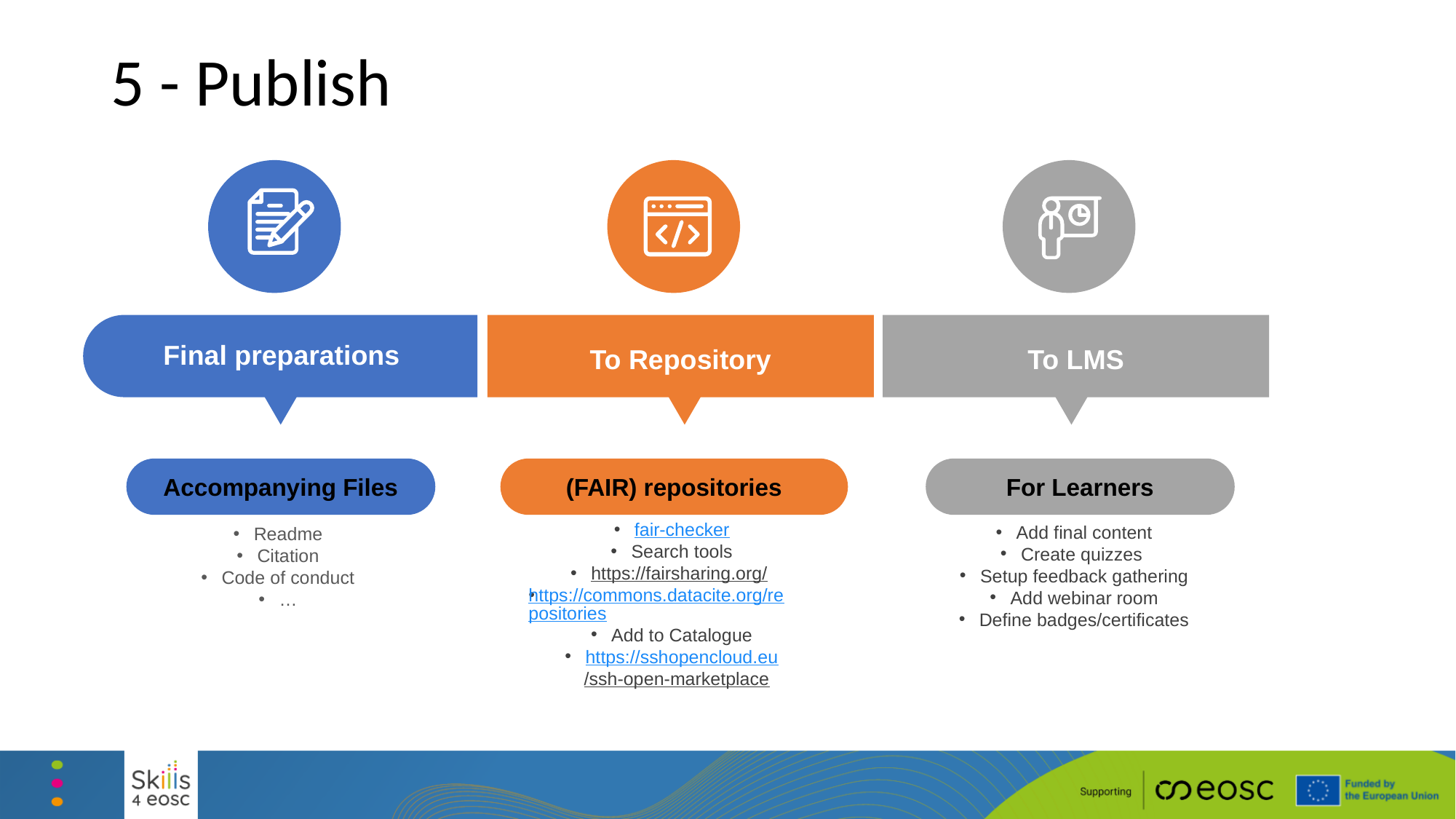

5 - Publish

Final preparations
To Repository
To LMS

Accompanying Files
(FAIR) repositories
For Learners
fair-checker
Search tools
https://fairsharing.org/
https://commons.datacite.org/repositories
Add to Catalogue
https://sshopencloud.eu/ssh-open-marketplace
Add final content
Create quizzes
Setup feedback gathering
Add webinar room
Define badges/certificates
Readme
Citation
Code of conduct
…